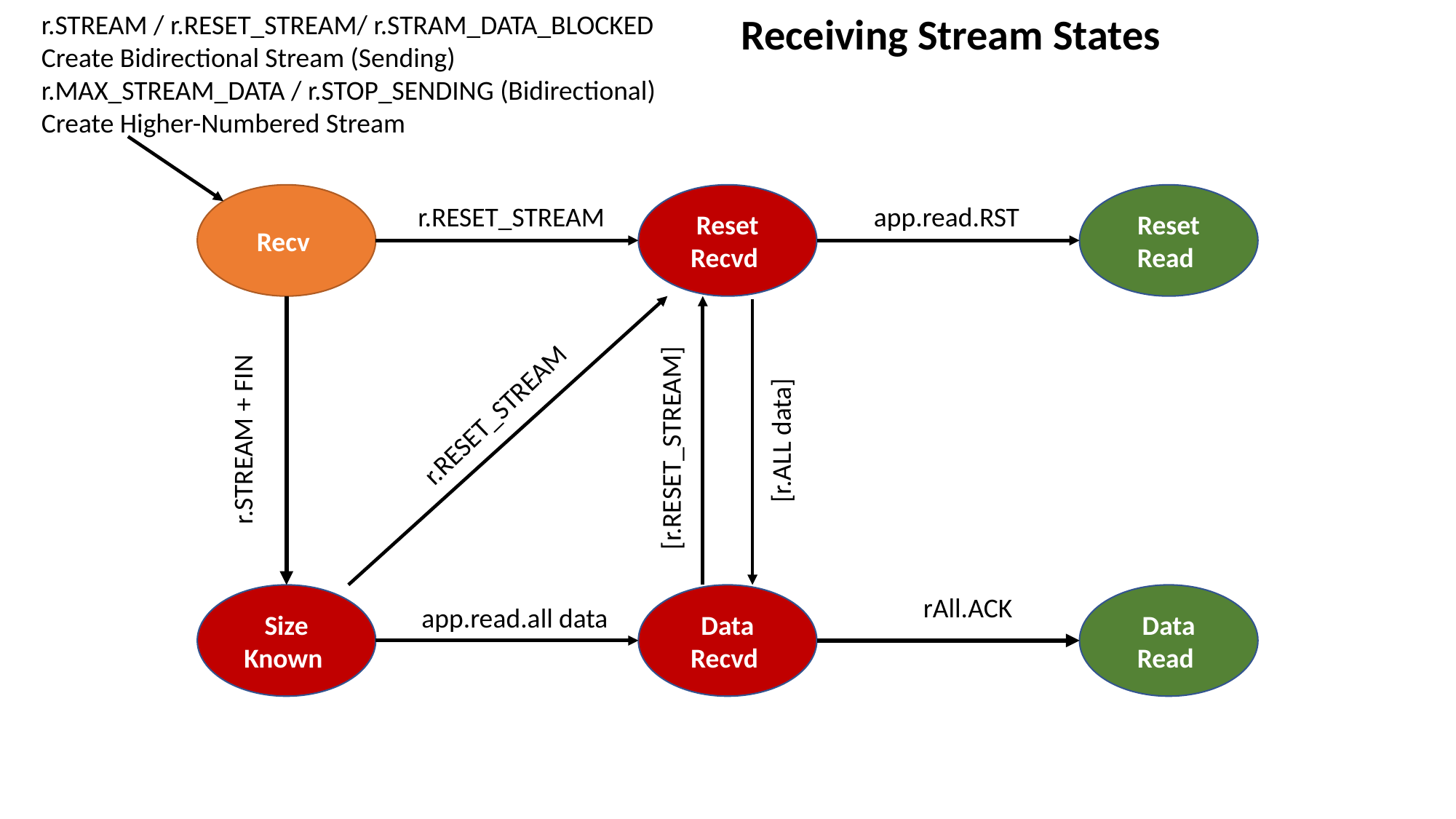

r.STREAM / r.RESET_STREAM/ r.STRAM_DATA_BLOCKED
Create Bidirectional Stream (Sending)
r.MAX_STREAM_DATA / r.STOP_SENDING (Bidirectional)
Create Higher-Numbered Stream
Receiving Stream States
Reset Read
Reset Recvd
Recv
r.RESET_STREAM
app.read.RST
r.RESET_STREAM
r.STREAM + FIN
[r.ALL data]
[r.RESET_STREAM]
Data Recvd
rAll.ACK
Data Read
Size Known
app.read.all data